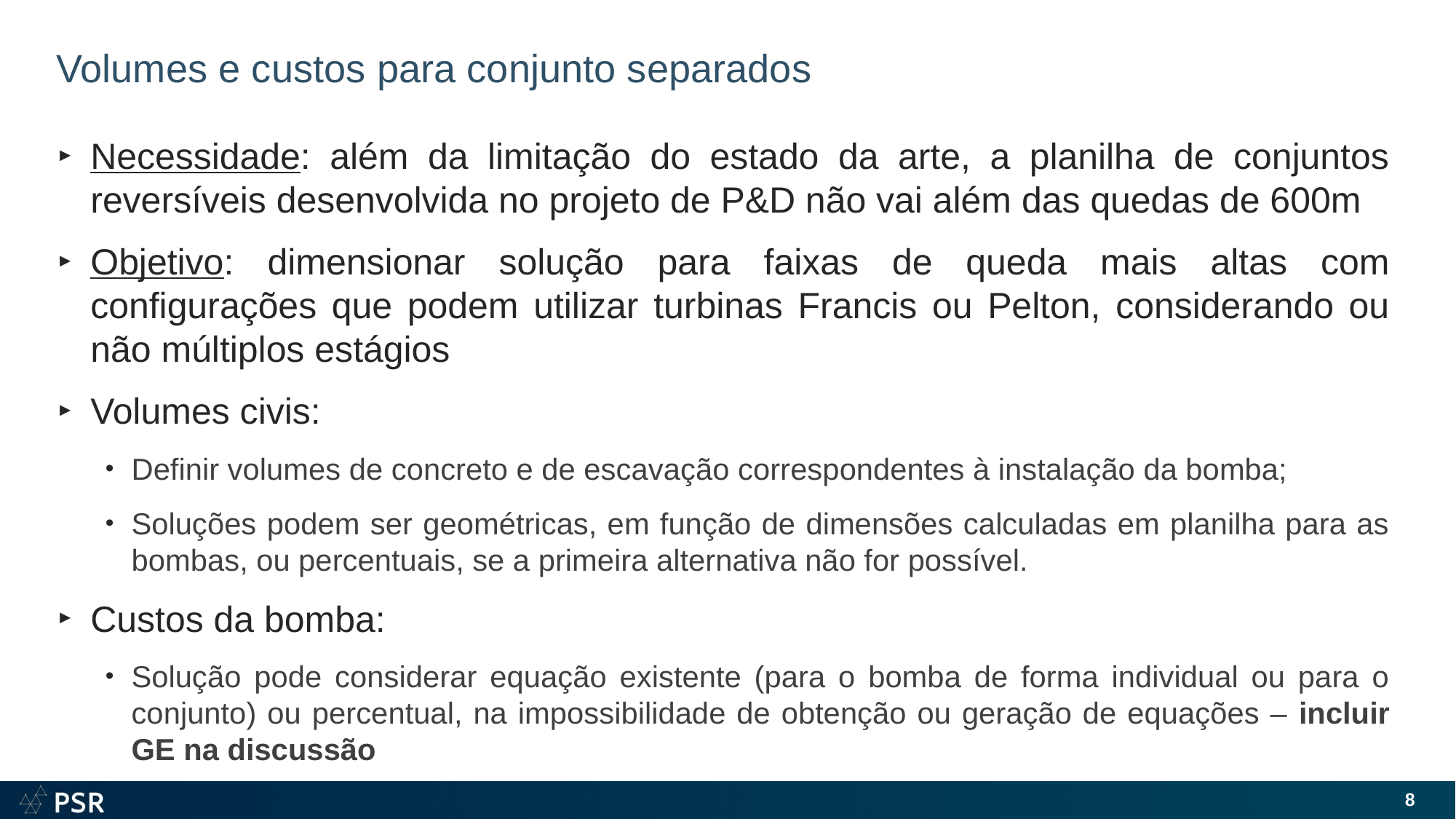

# Volumes e custos para conjunto separados
Necessidade: além da limitação do estado da arte, a planilha de conjuntos reversíveis desenvolvida no projeto de P&D não vai além das quedas de 600m
Objetivo: dimensionar solução para faixas de queda mais altas com configurações que podem utilizar turbinas Francis ou Pelton, considerando ou não múltiplos estágios
Volumes civis:
Definir volumes de concreto e de escavação correspondentes à instalação da bomba;
Soluções podem ser geométricas, em função de dimensões calculadas em planilha para as bombas, ou percentuais, se a primeira alternativa não for possível.
Custos da bomba:
Solução pode considerar equação existente (para o bomba de forma individual ou para o conjunto) ou percentual, na impossibilidade de obtenção ou geração de equações – incluir GE na discussão

8